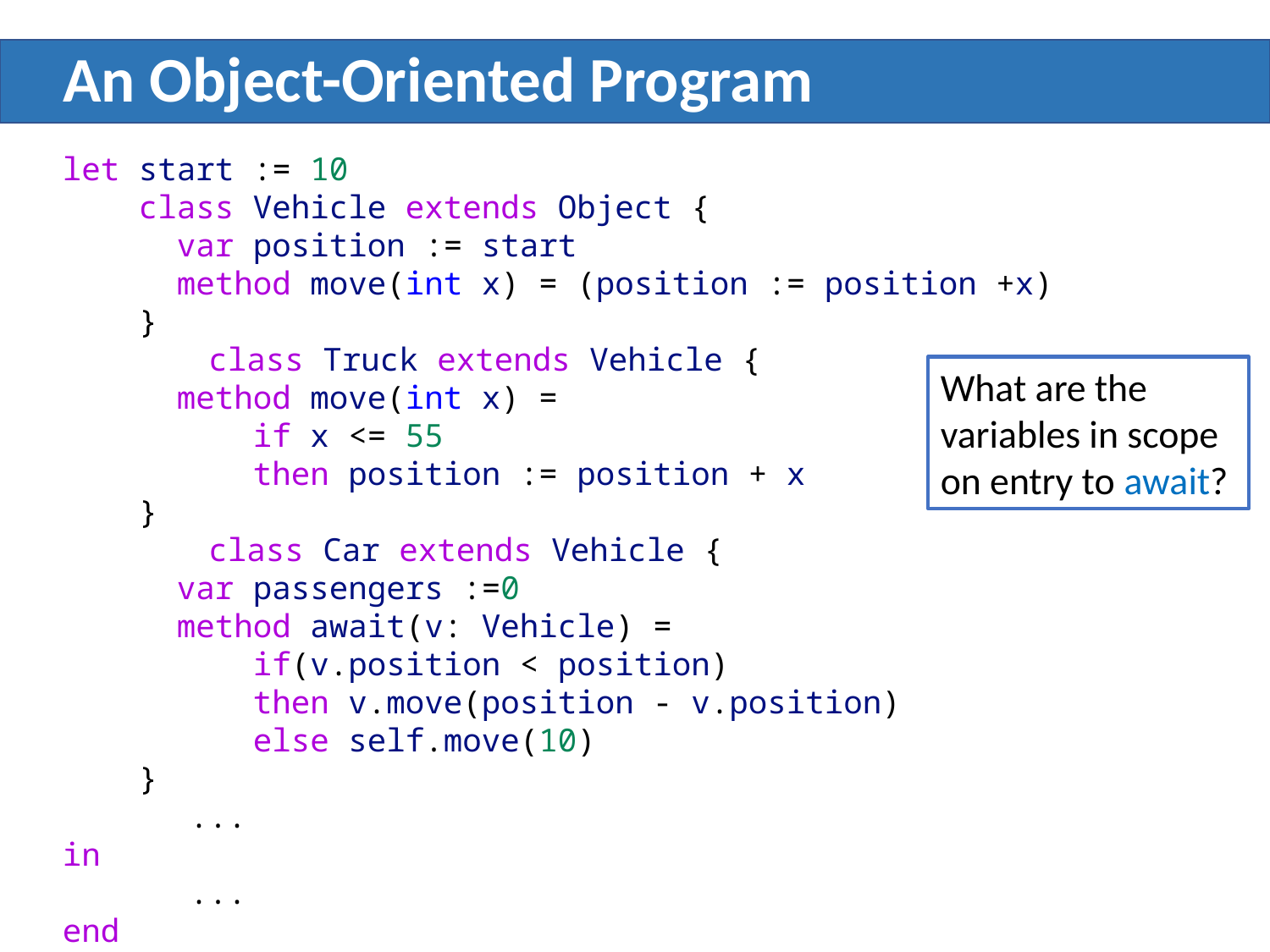

# An Object-Oriented Program
let start := 10
    class Vehicle extends Object {
      var position := start
      method move(int x) = (position := position +x)
    }
	 class Truck extends Vehicle {
      method move(int x) =
          if x <= 55
          then position := position + x
    }
	 class Car extends Vehicle {
      var passengers :=0
      method await(v: Vehicle) =
          if(v.position < position)
          then v.move(position - v.position)
          else self.move(10)
    }
	...
in
	...
end
What are the variables in scope on entry to await?